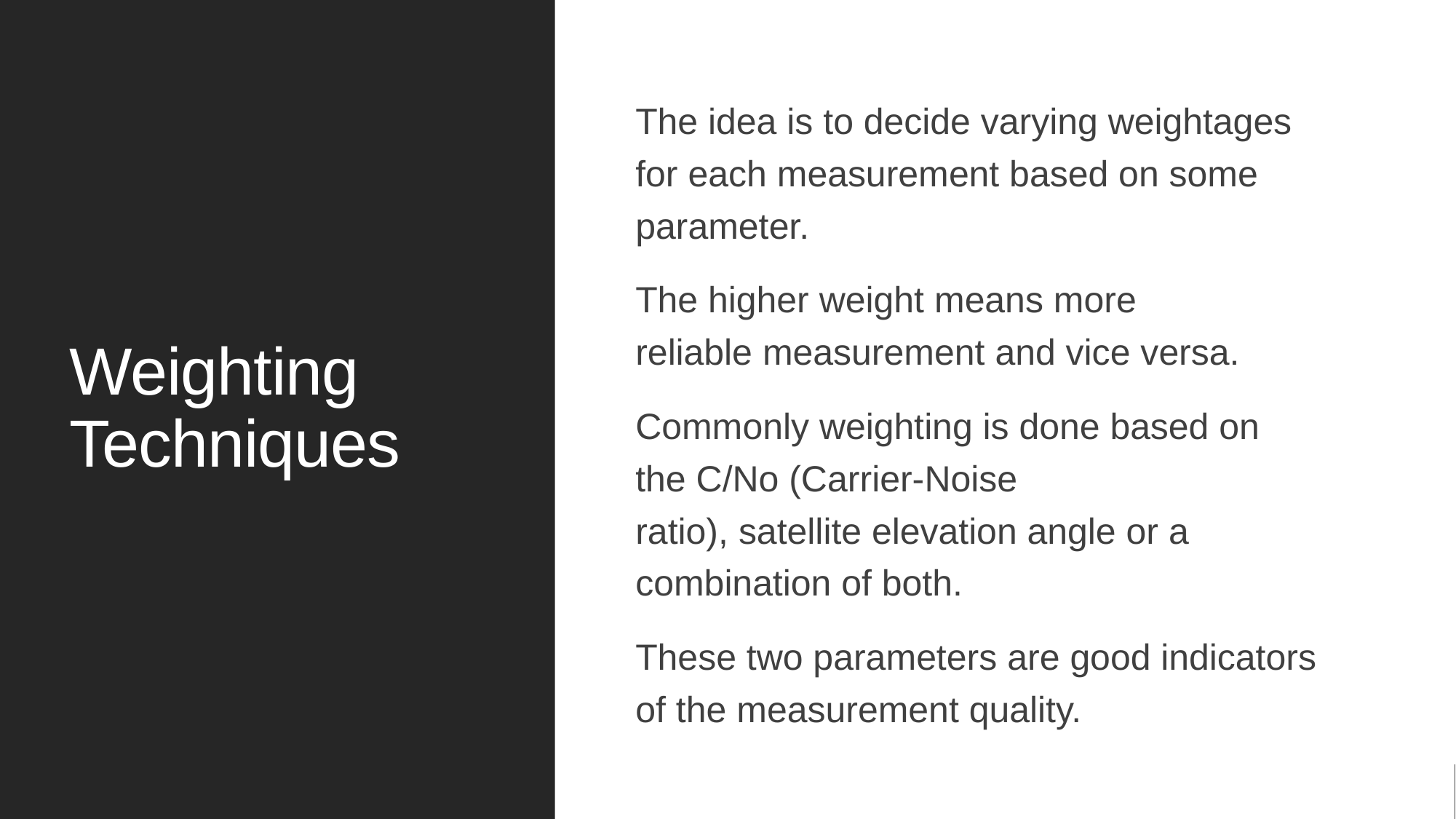

# Weighting Techniques
The idea is to decide varying weightages for each measurement based on some parameter.
The higher weight means more reliable measurement and vice versa.
Commonly weighting is done based on the C/No (Carrier-Noise ratio), satellite elevation angle or a combination of both.
These two parameters are good indicators of the measurement quality.